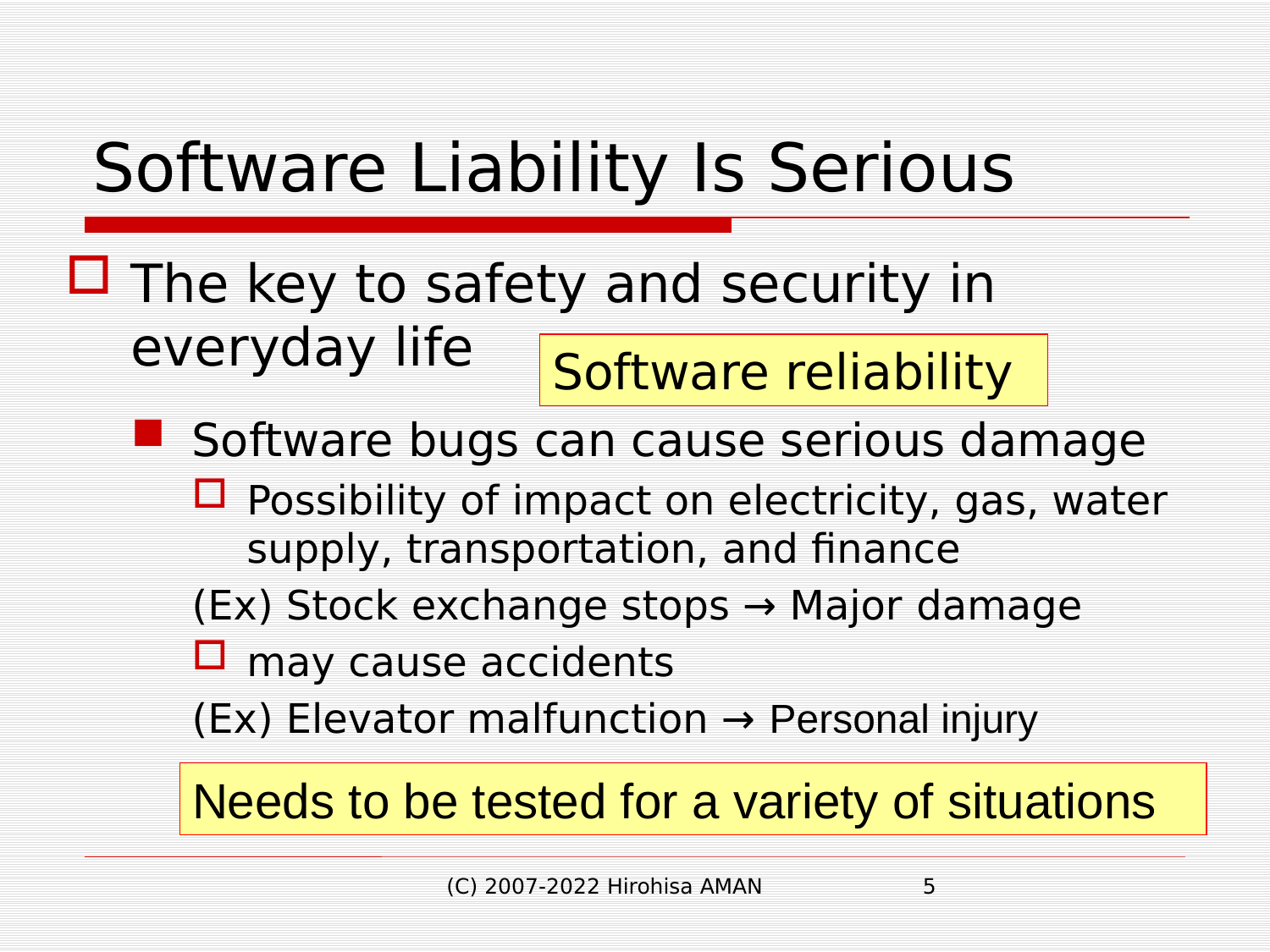

# Software Liability Is Serious
The key to safety and security in everyday life
Software bugs can cause serious damage
Possibility of impact on electricity, gas, water supply, transportation, and finance
(Ex) Stock exchange stops → Major damage
may cause accidents
(Ex) Elevator malfunction → Personal injury
Software reliability
Needs to be tested for a variety of situations
(C) 2007-2022 Hirohisa AMAN
5